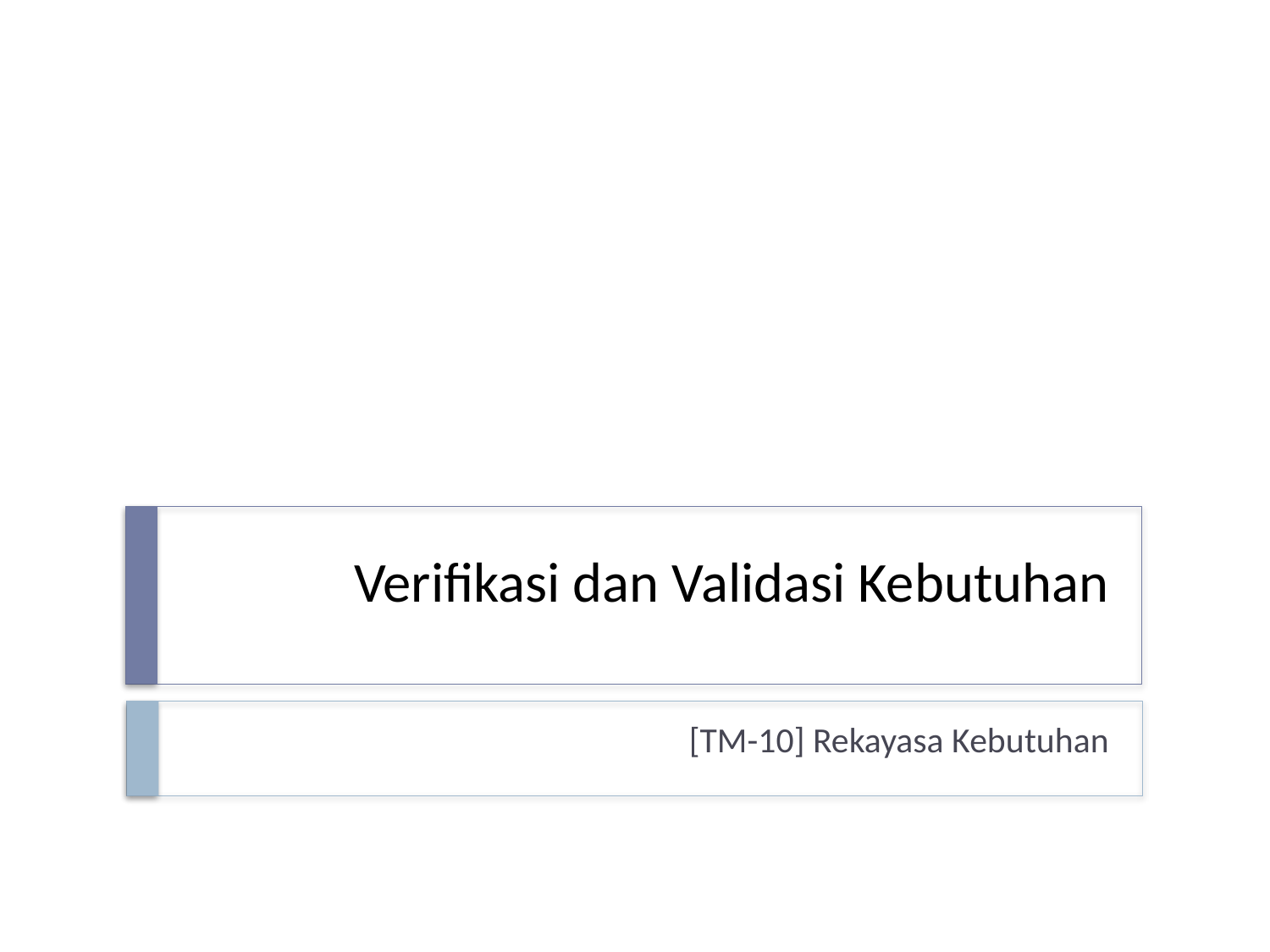

# Verifikasi dan Validasi Kebutuhan
[TM-10] Rekayasa Kebutuhan